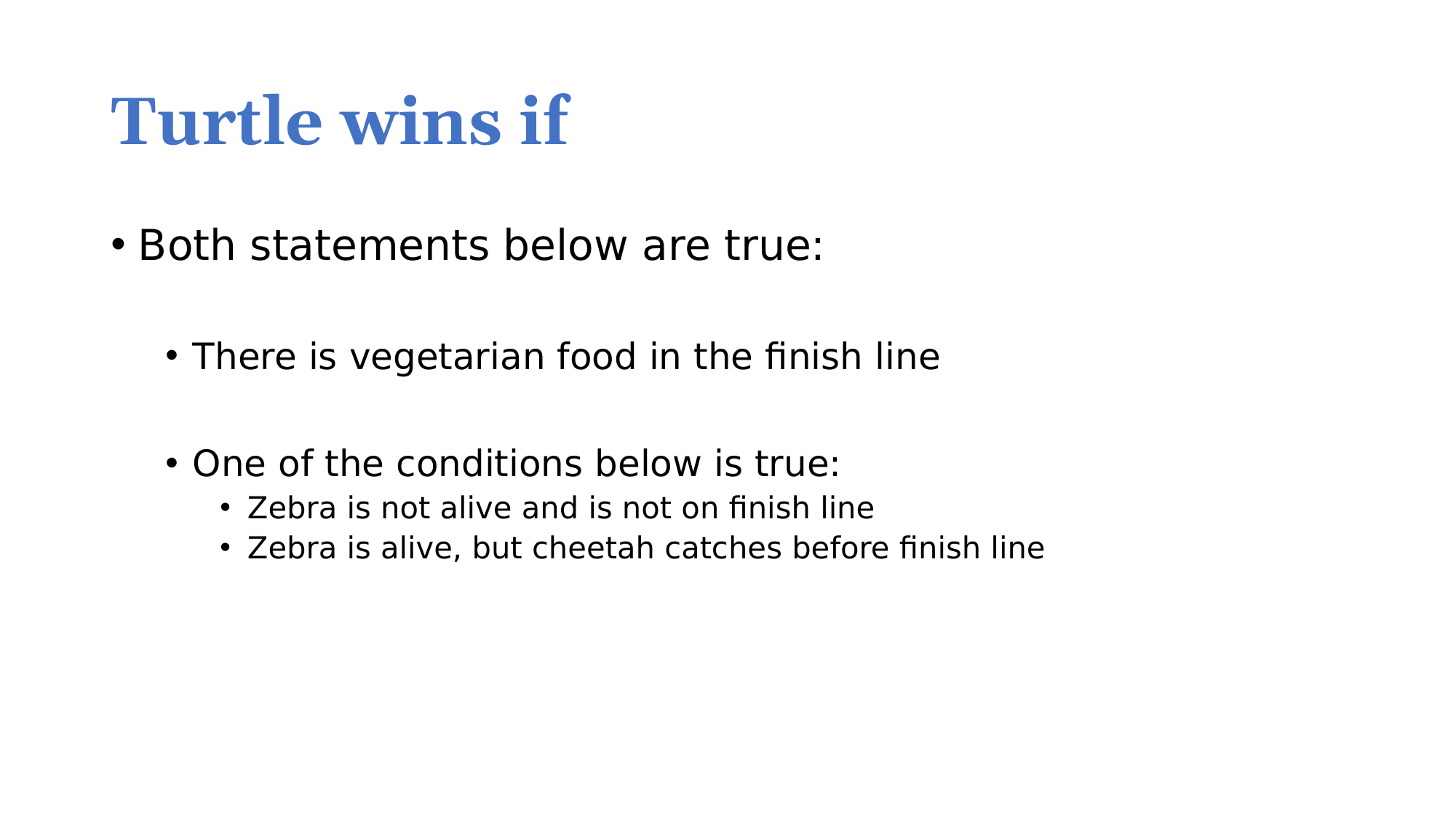

# Turtle wins if
Both statements below are true:

There is vegetarian food in the finish line

One of the conditions below is true:
Zebra is not alive and is not on finish line
Zebra is alive, but cheetah catches before finish line